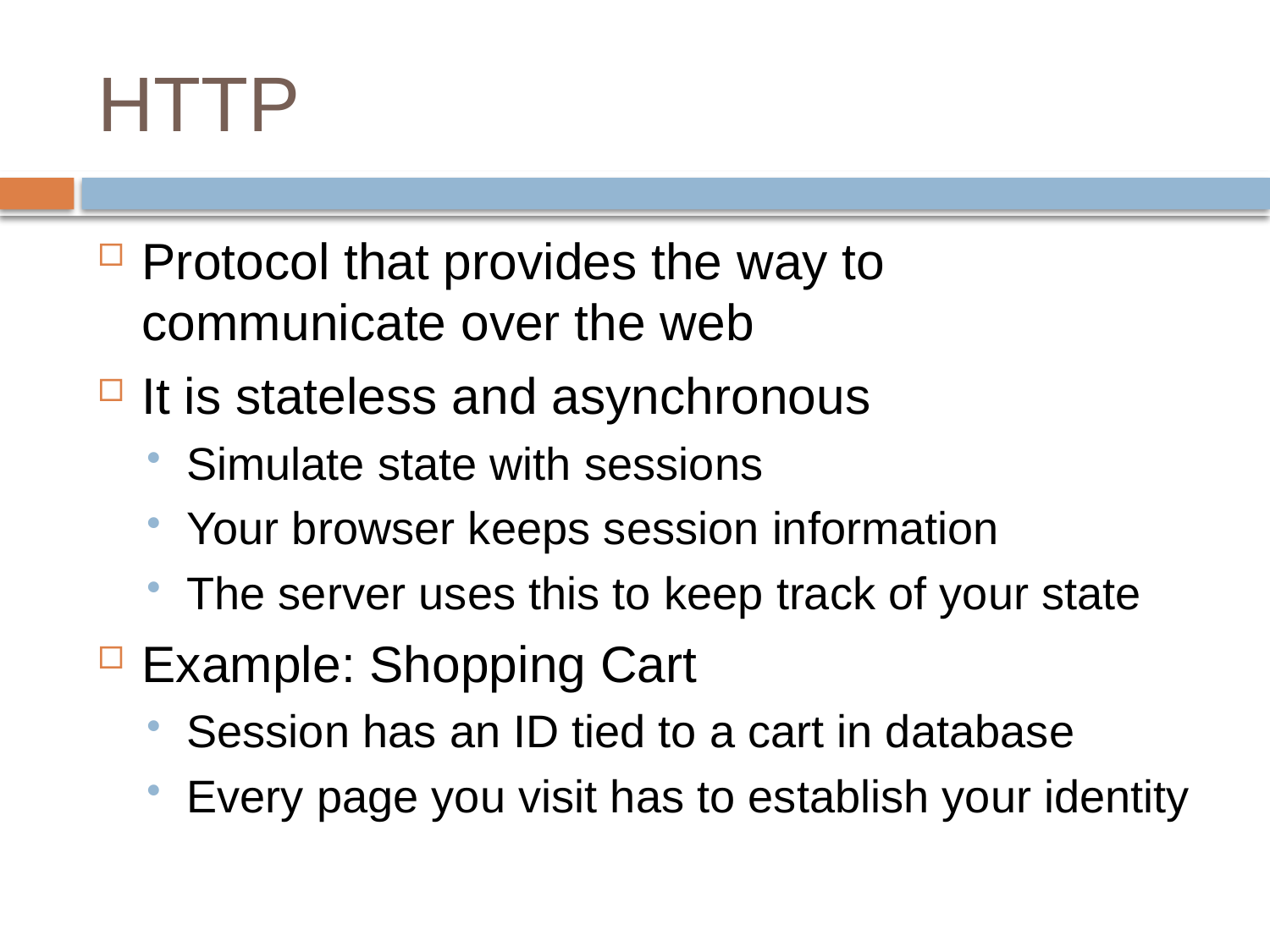

# HTTP
Protocol that provides the way to communicate over the web
It is stateless and asynchronous
Simulate state with sessions
Your browser keeps session information
The server uses this to keep track of your state
Example: Shopping Cart
Session has an ID tied to a cart in database
Every page you visit has to establish your identity